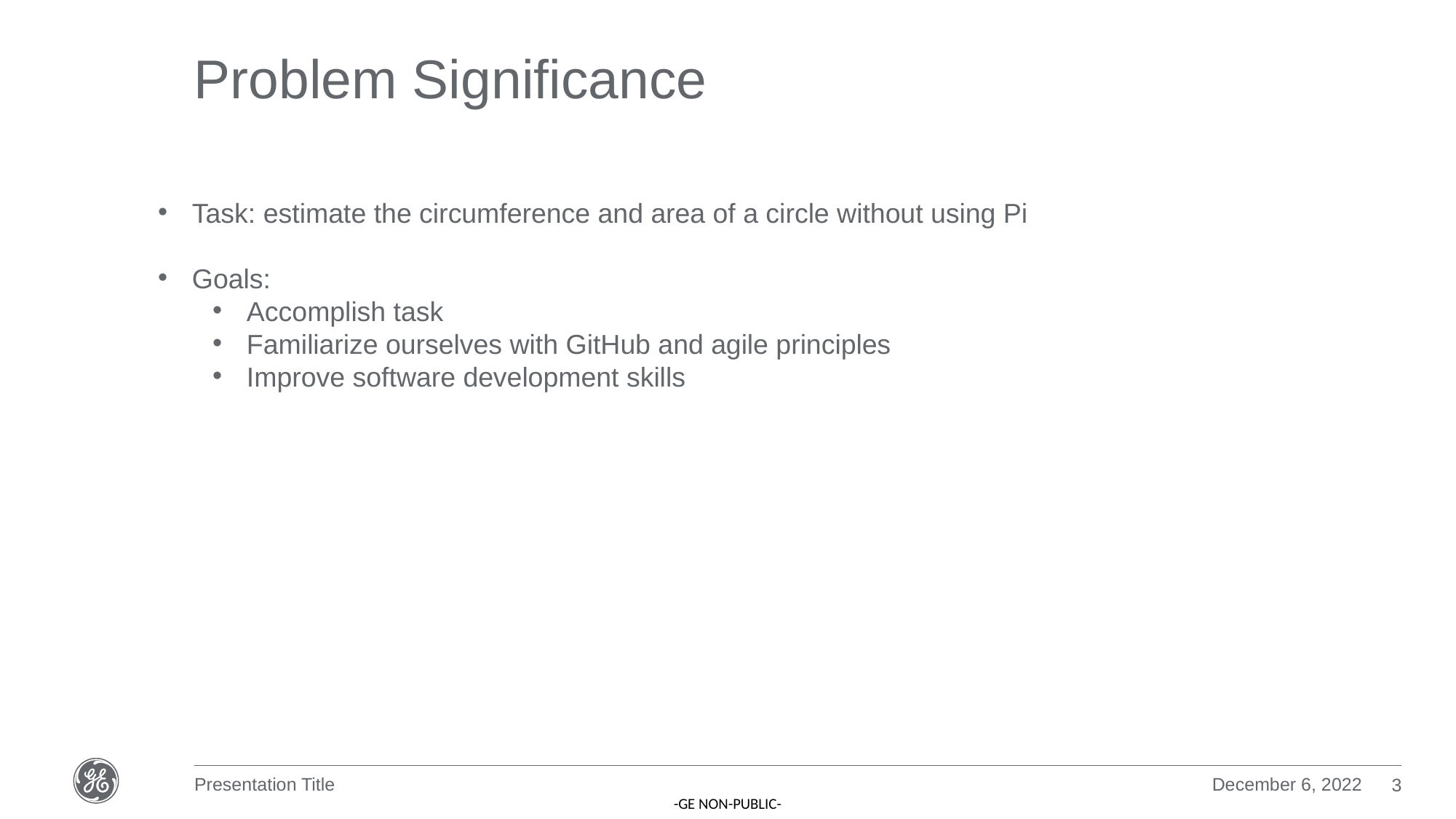

# Problem Significance
Task: estimate the circumference and area of a circle without using Pi

Goals:
Accomplish task
Familiarize ourselves with GitHub and agile principles
Improve software development skills
December 6, 2022
Presentation Title
3